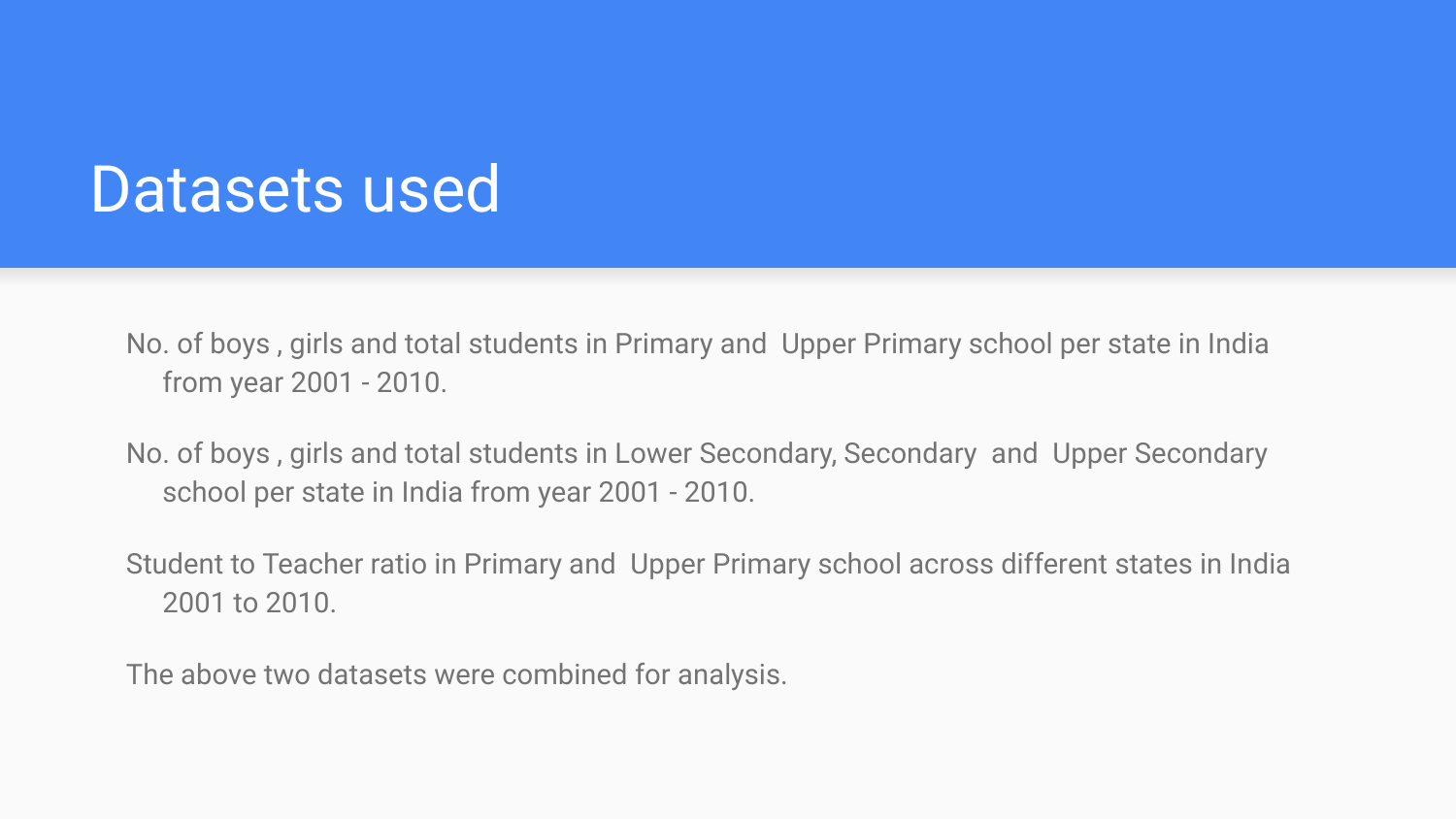

# Datasets used
No. of boys , girls and total students in Primary and  Upper Primary school per state in India from year 2001 - 2010.
No. of boys , girls and total students in Lower Secondary, Secondary  and  Upper Secondary school per state in India from year 2001 - 2010.
Student to Teacher ratio in Primary and  Upper Primary school across different states in India 2001 to 2010.
The above two datasets were combined for analysis.